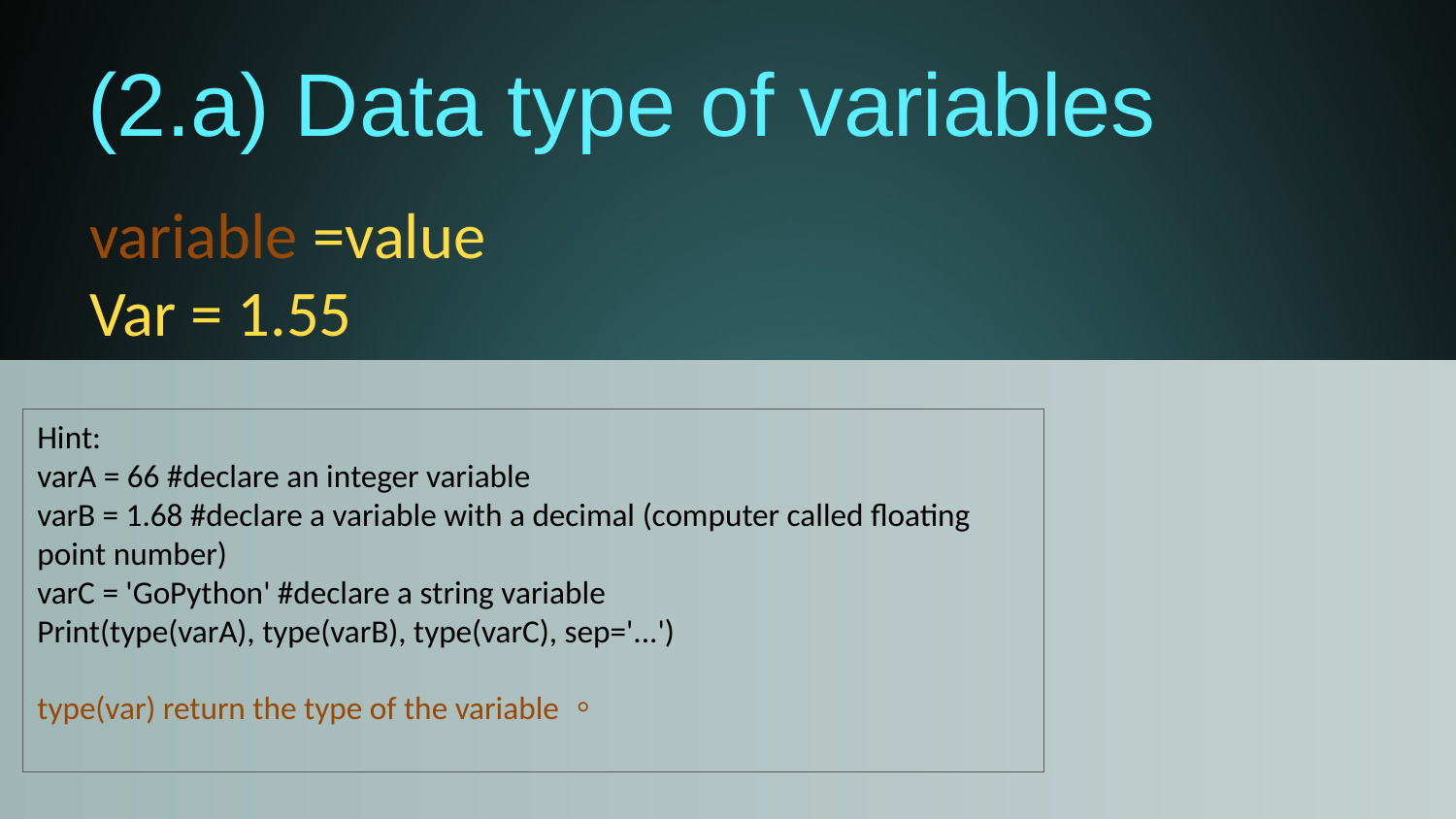

# (2.a) Data type of variables
variable =value
Var = 1.55

Hint:
varA = 66 #declare an integer variable
varB = 1.68 #declare a variable with a decimal (computer called floating point number)
varC = 'GoPython' #declare a string variable
Print(type(varA), type(varB), type(varC), sep='...')

type(var) return the type of the variable。